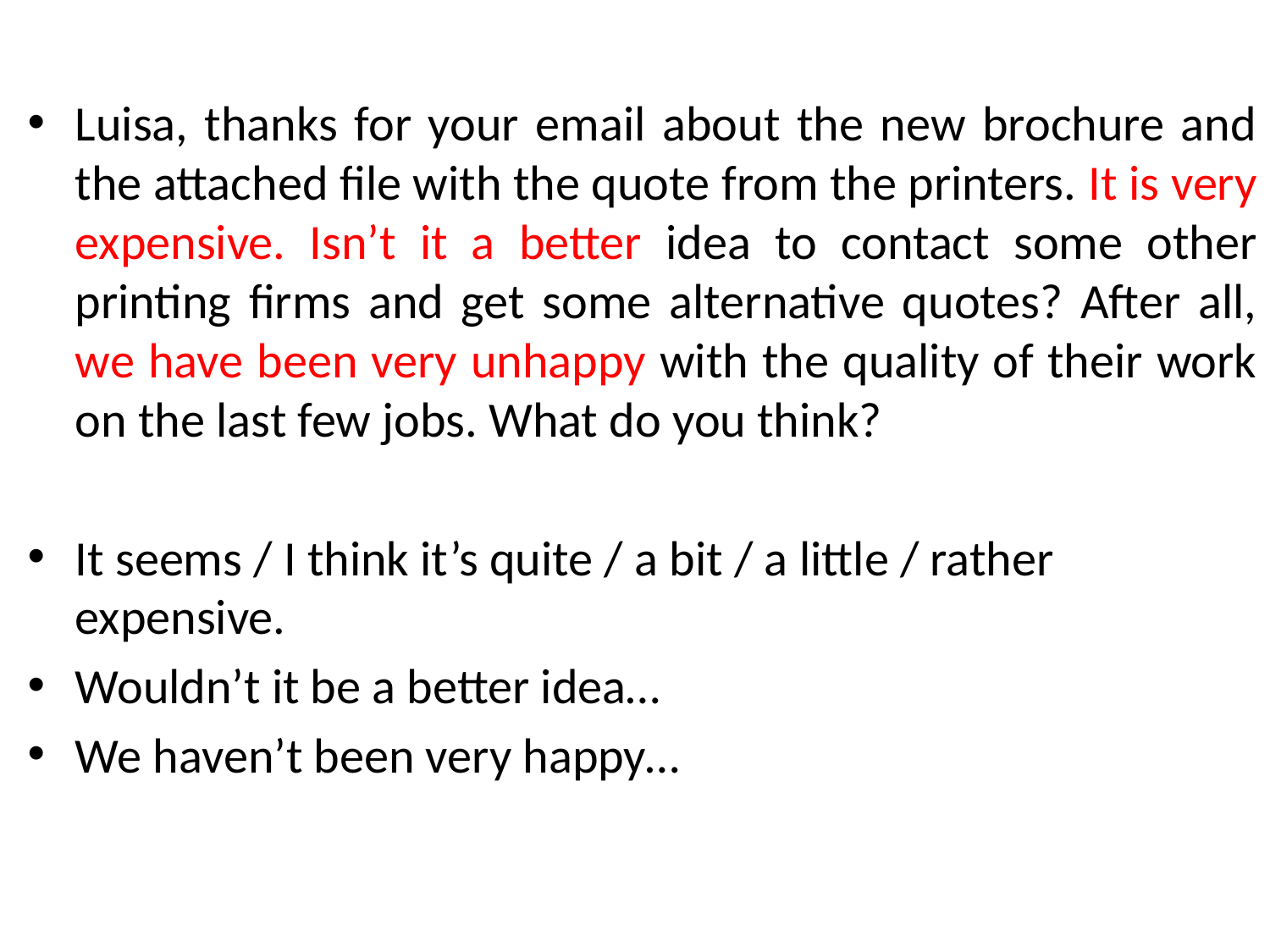

Luisa, thanks for your email about the new brochure and the attached file with the quote from the printers. It is very expensive. Isn’t it a better idea to contact some other printing firms and get some alternative quotes? After all, we have been very unhappy with the quality of their work on the last few jobs. What do you think?

It seems / I think it’s quite / a bit / a little / rather expensive.
Wouldn’t it be a better idea…
We haven’t been very happy…